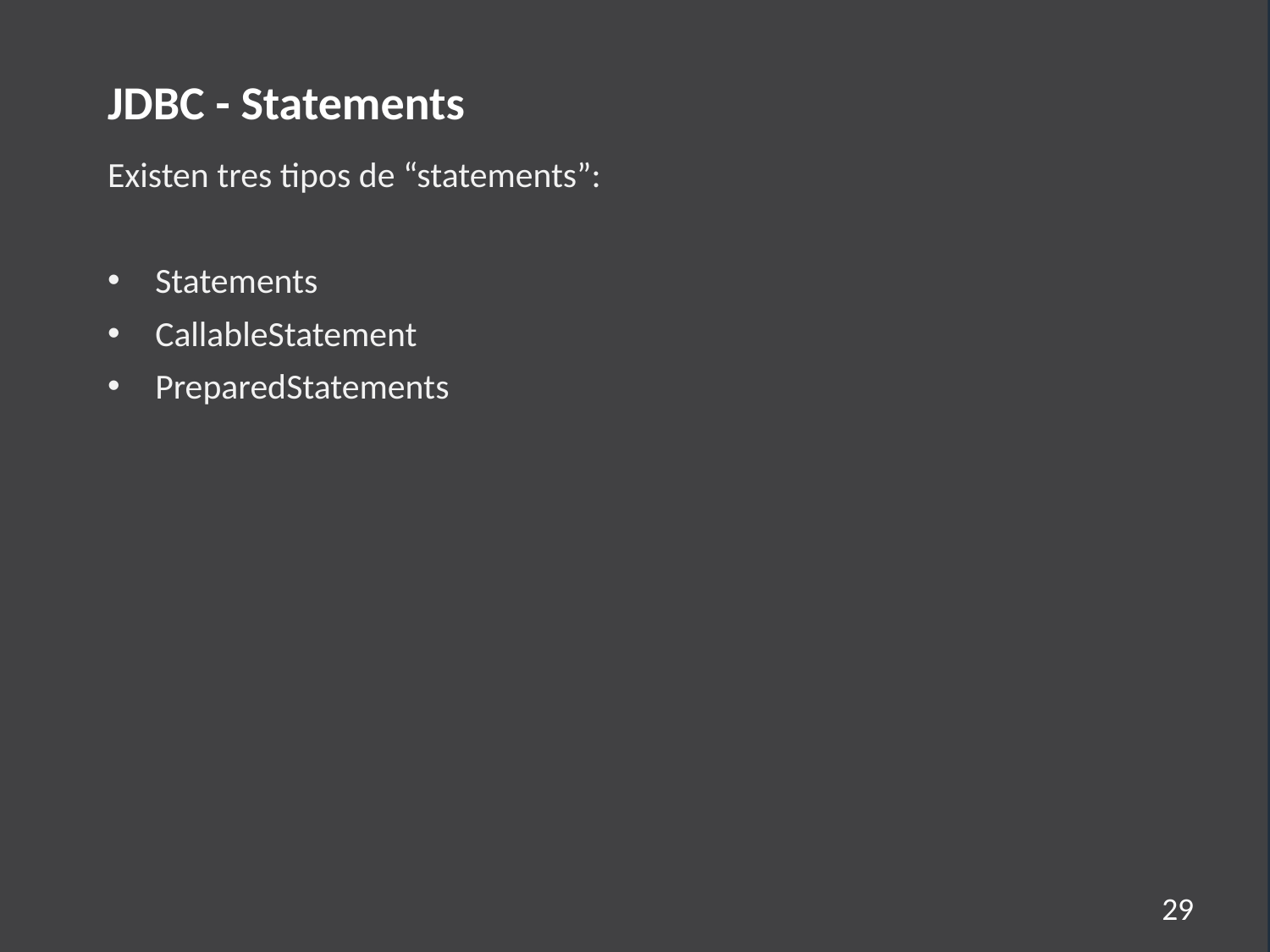

JDBC - Statements
Existen tres tipos de “statements”:

Statements
CallableStatement
PreparedStatements
29